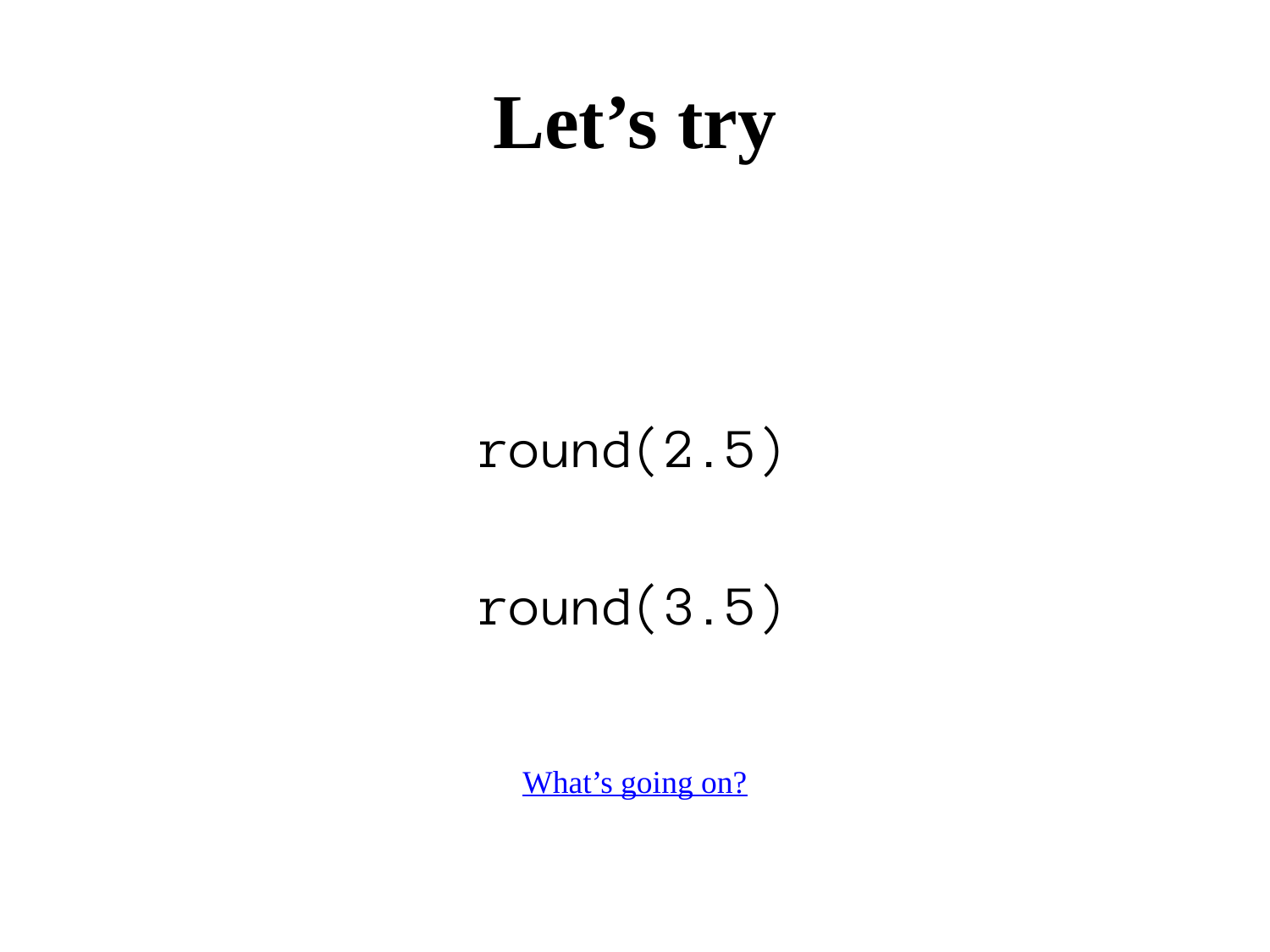

# Let’s try
round(2.5)

round(3.5)
What’s going on?